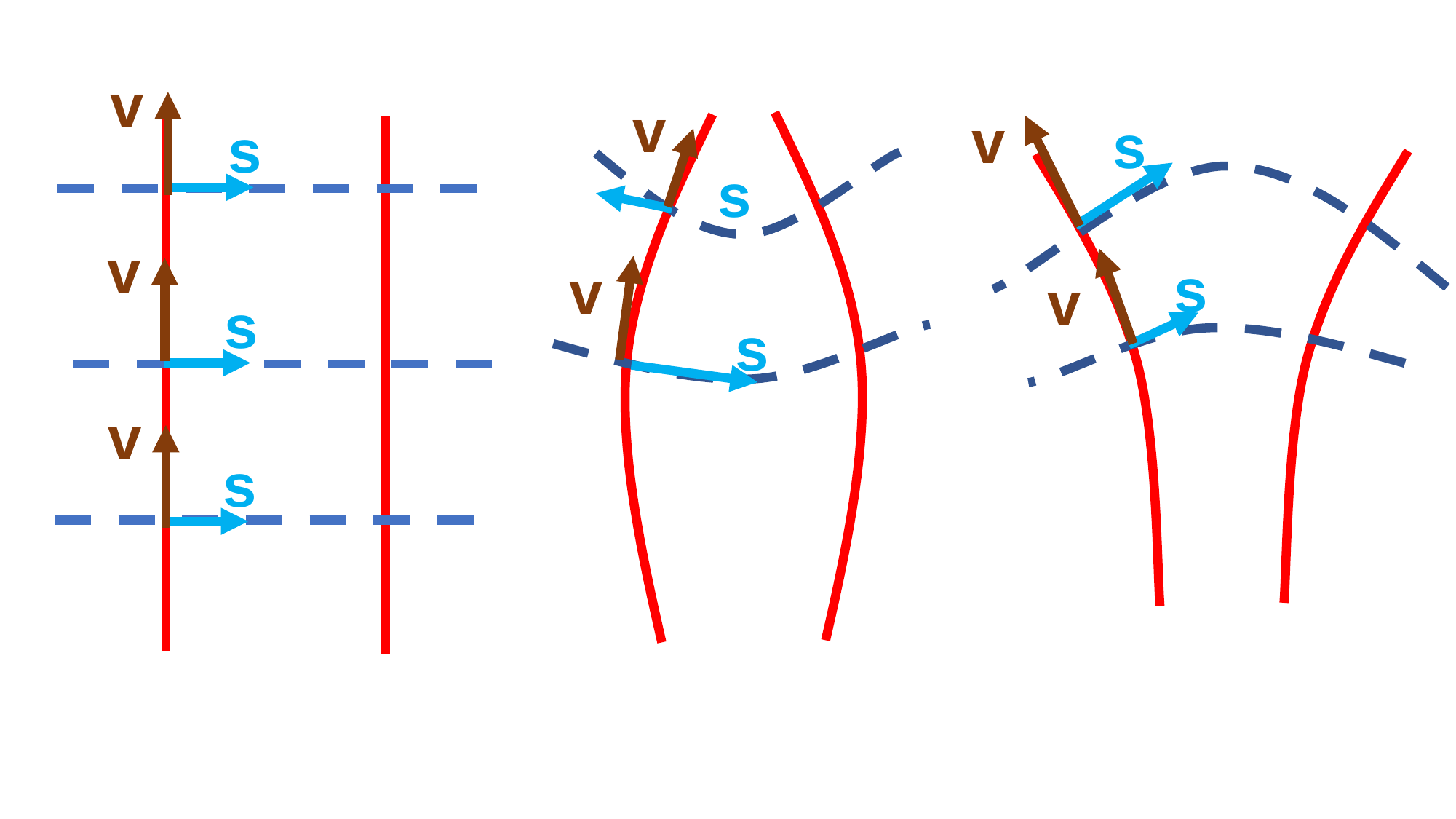

v
s
v
s
v
s
v

s

v
s

v
s

s
v